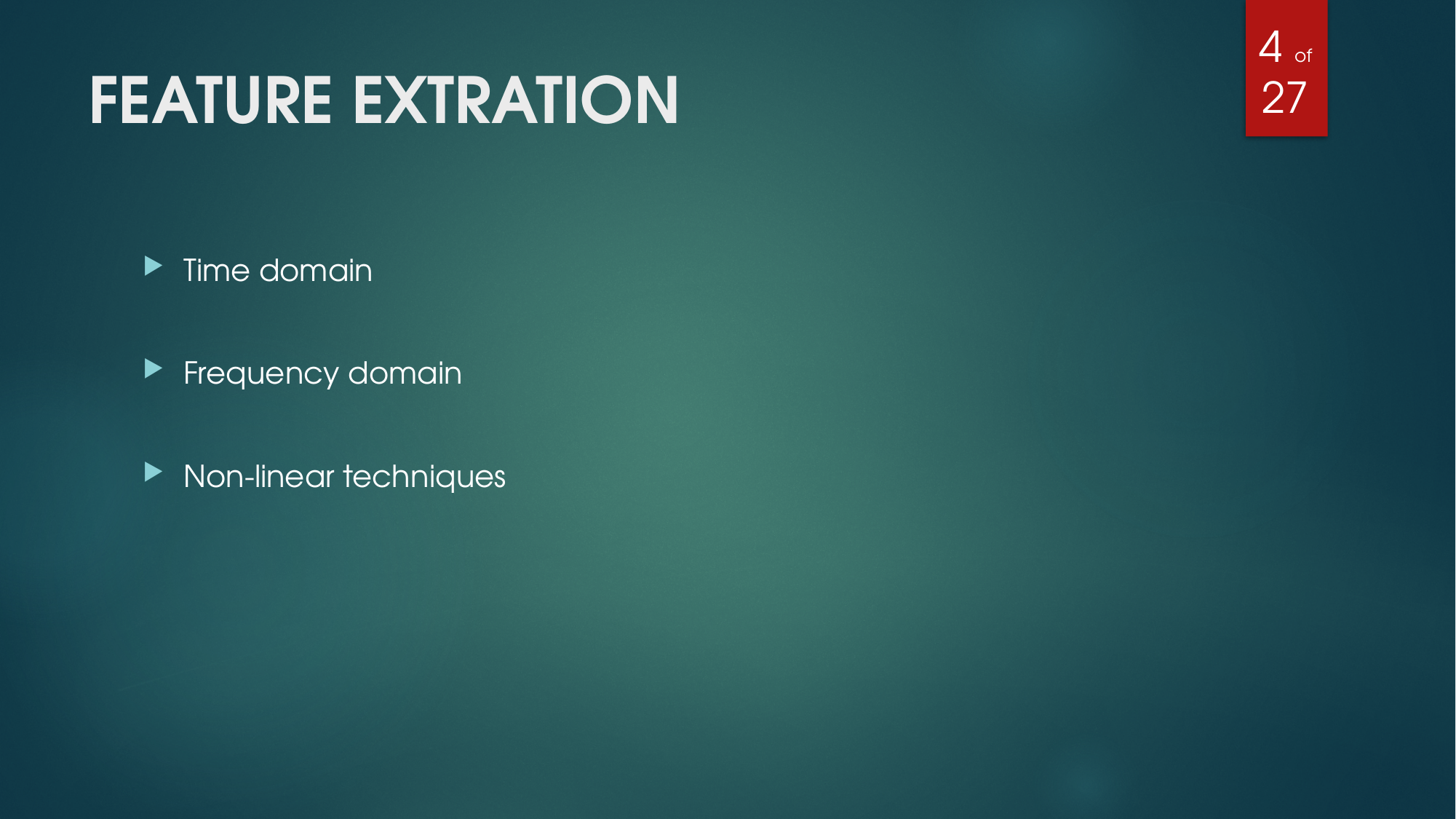

4 of 27
# FEATURE EXTRATION
Time domain

Frequency domain

Non-linear techniques